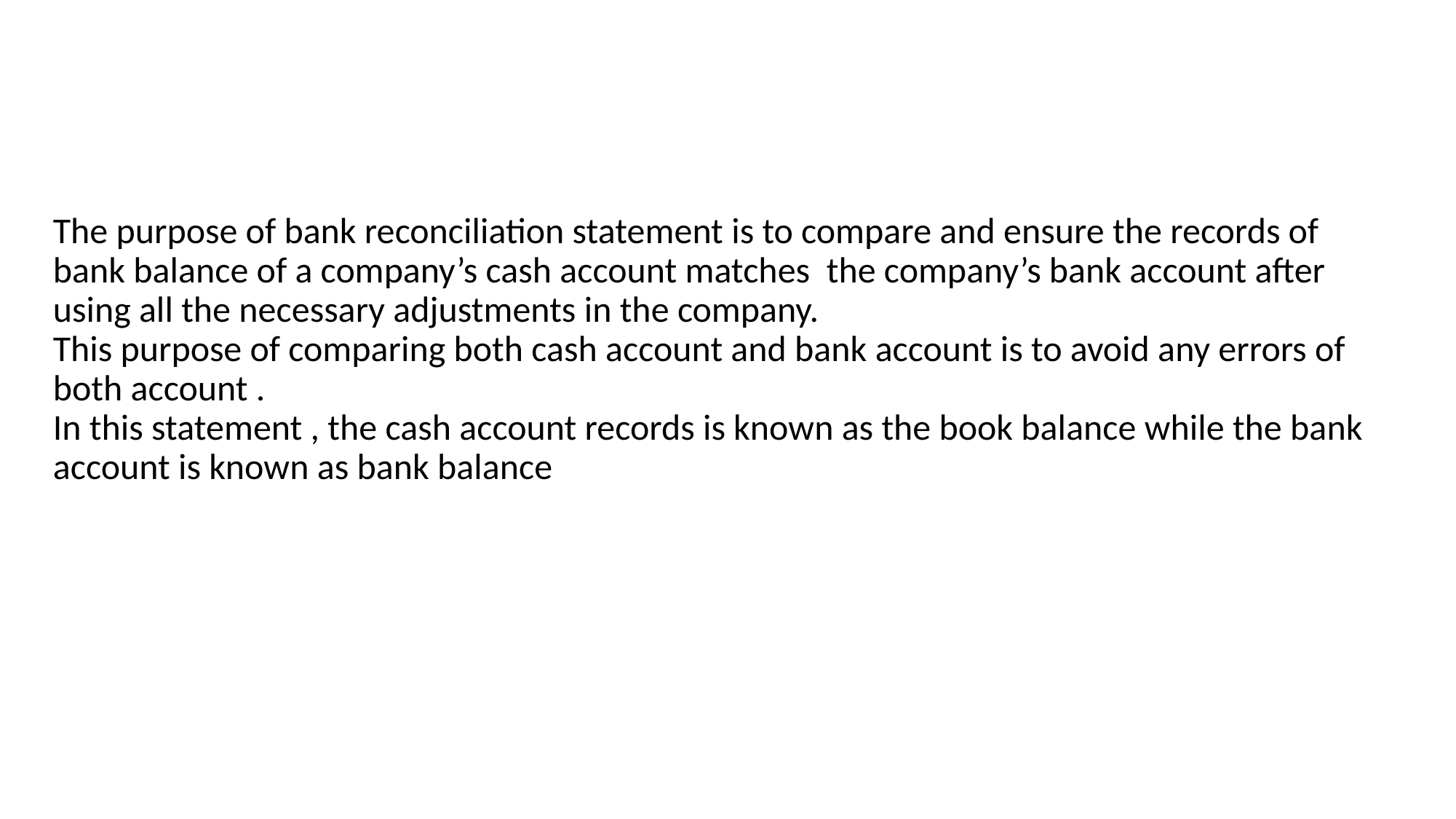

# The purpose of bank reconciliation statement is to compare and ensure the records of bank balance of a company’s cash account matches  the company’s bank account after using all the necessary adjustments in the company. This purpose of comparing both cash account and bank account is to avoid any errors of both account . In this statement , the cash account records is known as the book balance while the bank account is known as bank balance